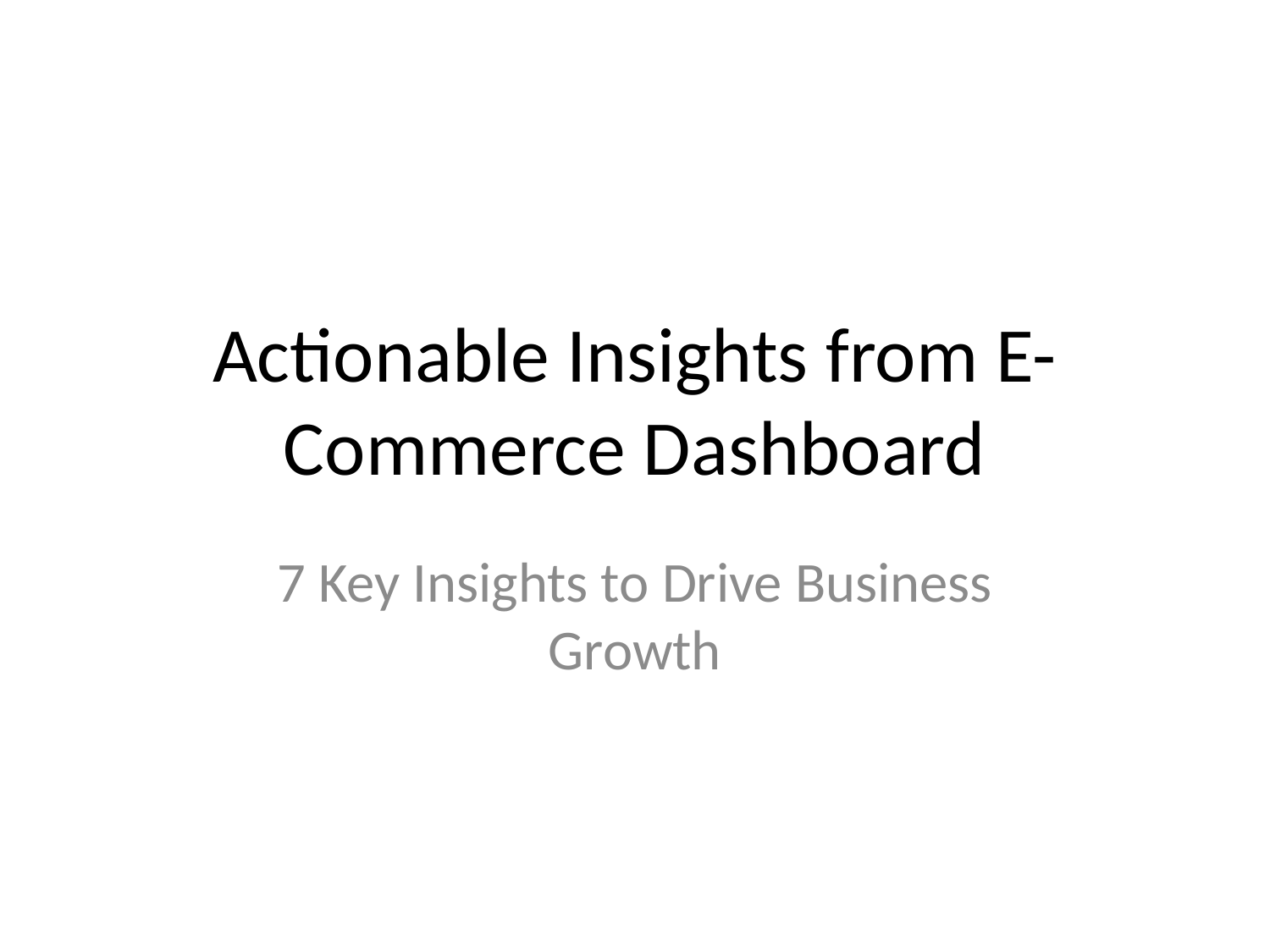

# Actionable Insights from E-Commerce Dashboard
7 Key Insights to Drive Business Growth